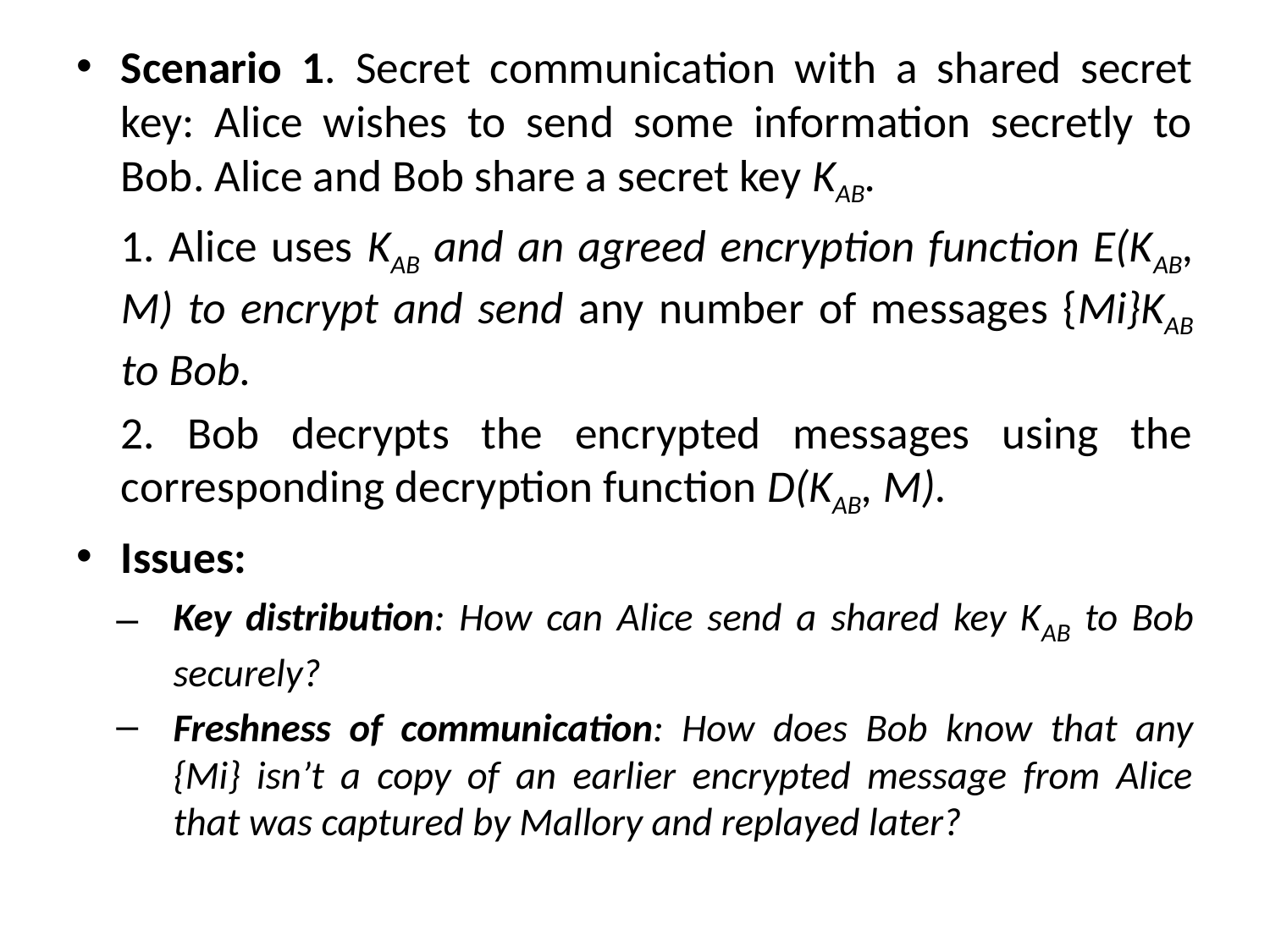

Scenario 1. Secret communication with a shared secret key: Alice wishes to send some information secretly to Bob. Alice and Bob share a secret key KAB.
	1. Alice uses KAB and an agreed encryption function E(KAB, M) to encrypt and send any number of messages {Mi}KAB to Bob.
	2. Bob decrypts the encrypted messages using the corresponding decryption function D(KAB, M).
Issues:
Key distribution: How can Alice send a shared key KAB to Bob securely?
Freshness of communication: How does Bob know that any {Mi} isn’t a copy of an earlier encrypted message from Alice that was captured by Mallory and replayed later?